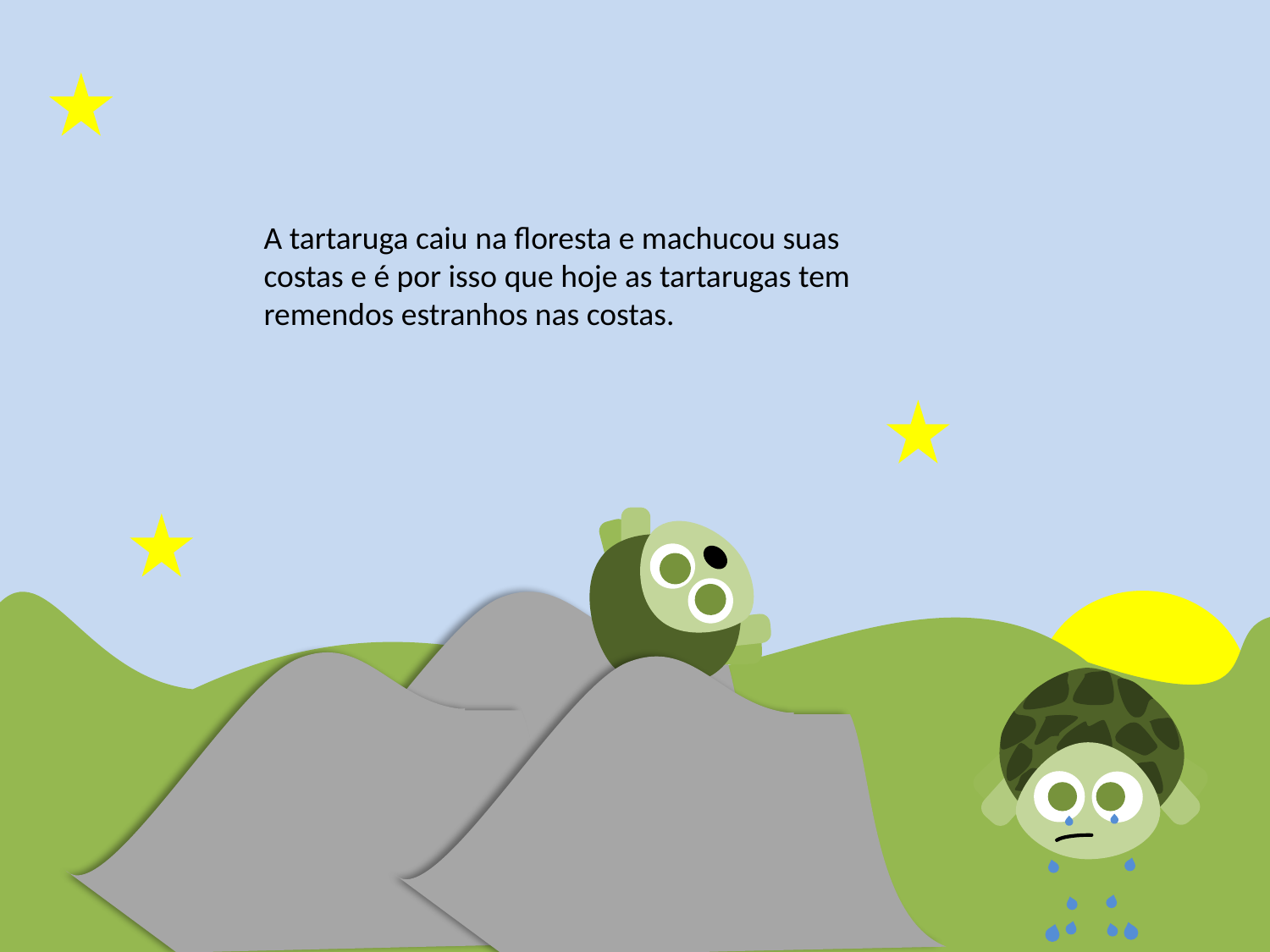

A tartaruga caiu na floresta e machucou suas costas e é por isso que hoje as tartarugas tem remendos estranhos nas costas.